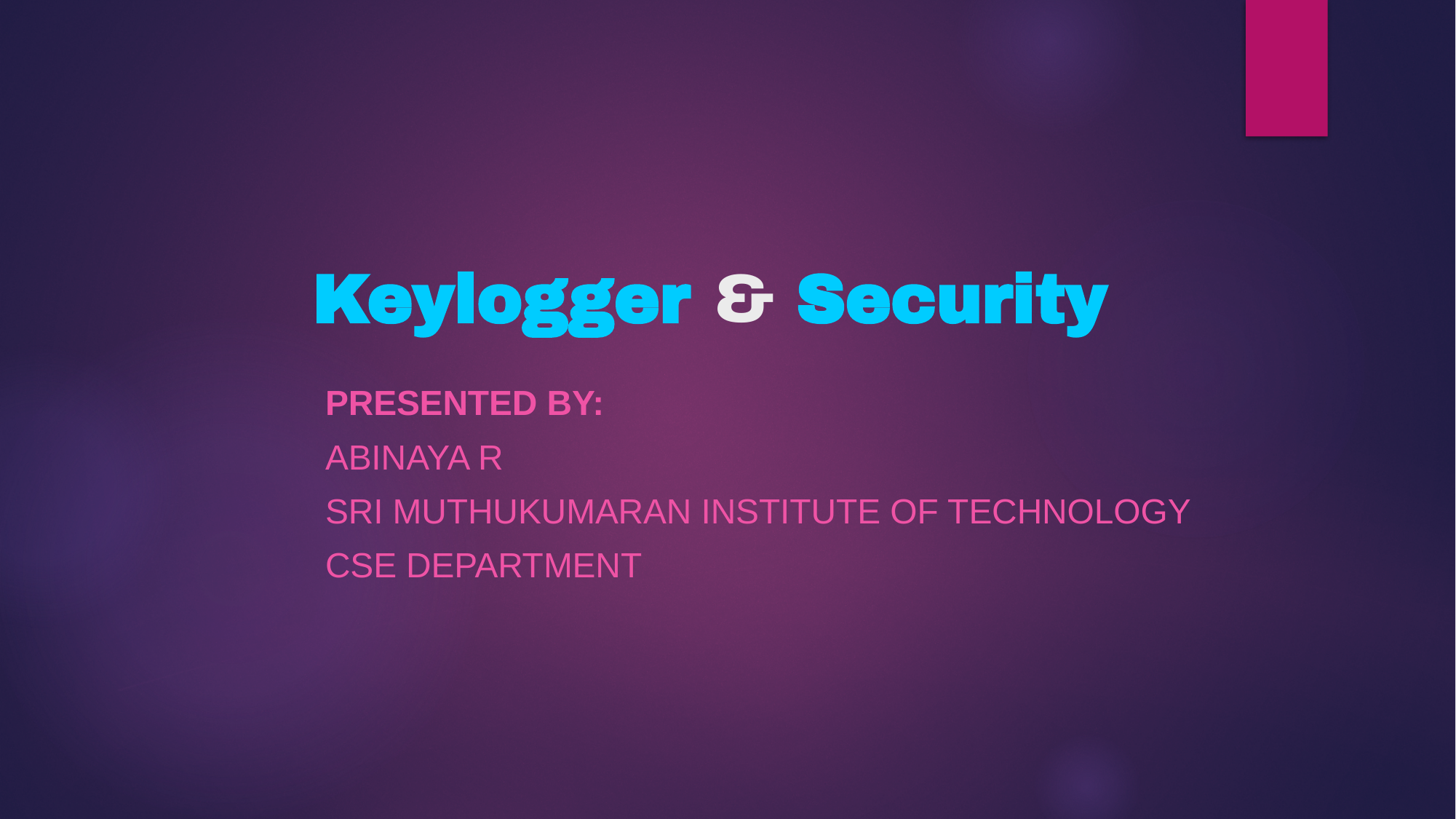

# Keylogger & Security
Presented by:
Abinaya r
Sri muthukumaran institute of technology
CSE Department